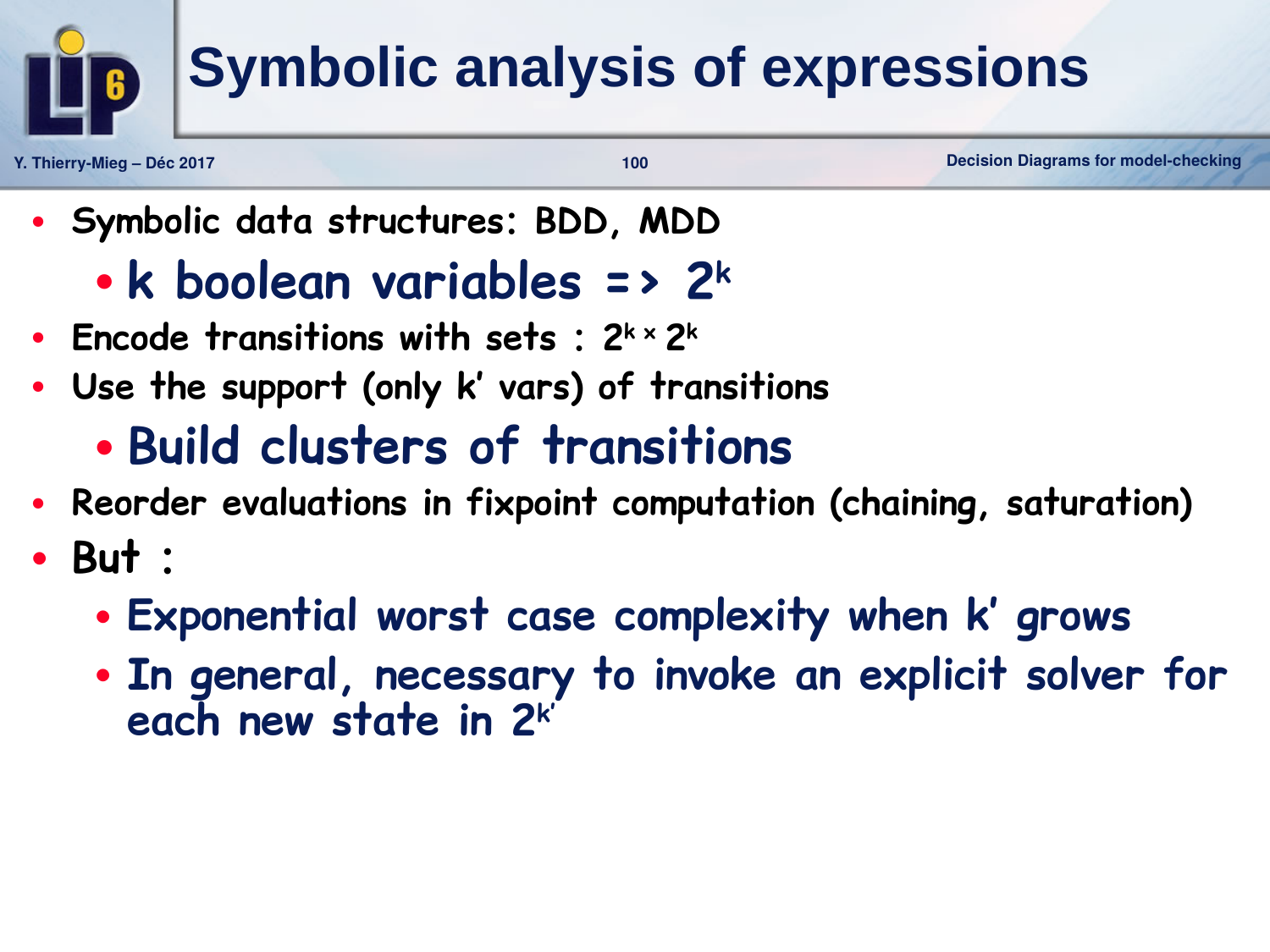

# Symbolic analysis of expressions
Symbolic data structures: BDD, MDD
k boolean variables => 2k
Encode transitions with sets : 2k x 2k
Use the support (only k’ vars) of transitions
Build clusters of transitions
Reorder evaluations in fixpoint computation (chaining, saturation)
But :
Exponential worst case complexity when k’ grows
In general, necessary to invoke an explicit solver for each new state in 2k’